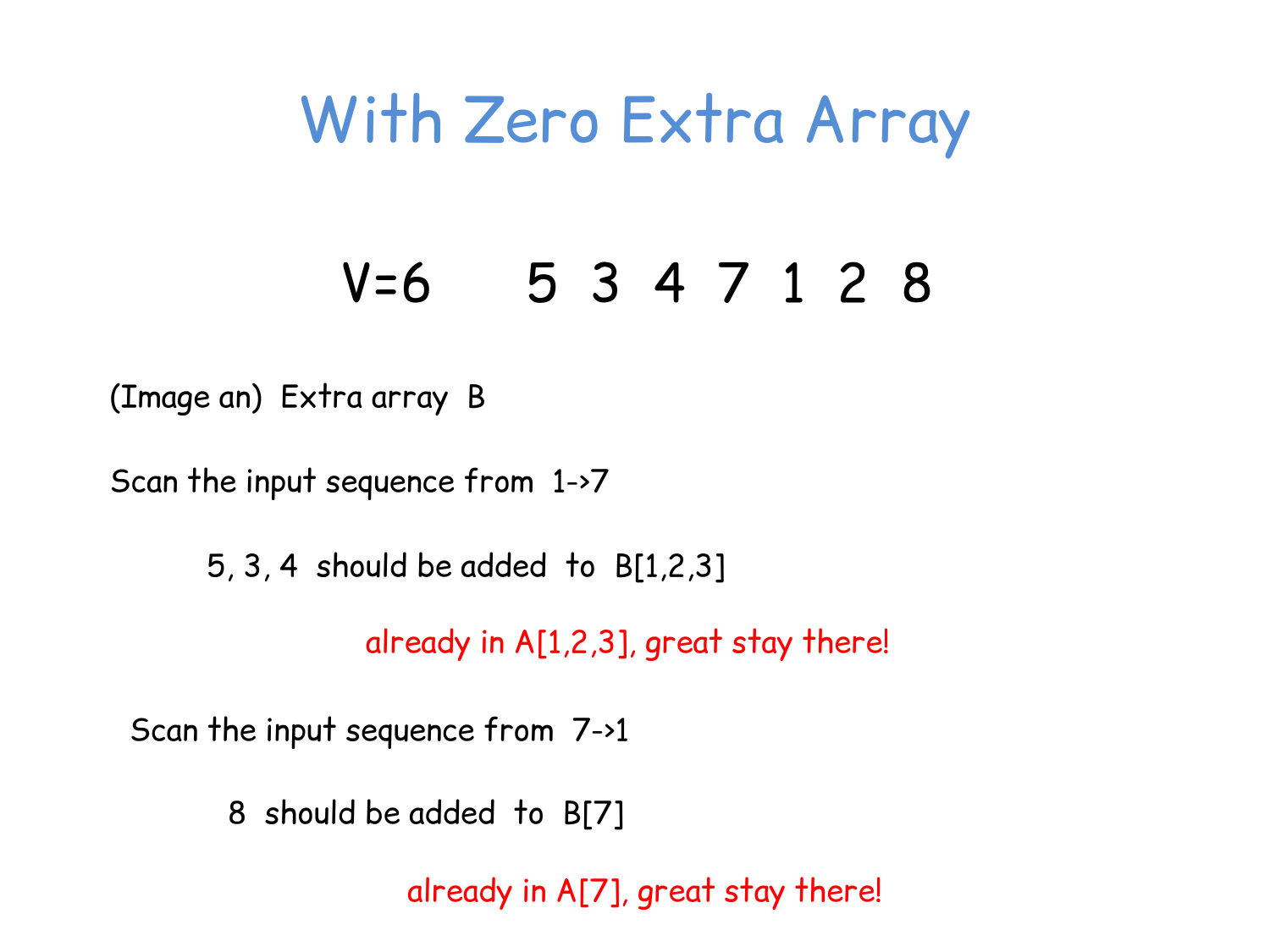

# With Zero Extra Array
V=6
5  3  4  7  1  2  8

(Image an)  Extra array  B
Scan the input sequence from  1->7
5, 3, 4  should be added  to  B[1,2,3]
already in A[1,2,3], great stay there!
Scan the input sequence from  7->1
8  should be added  to  B[7]
already in A[7], great stay there!